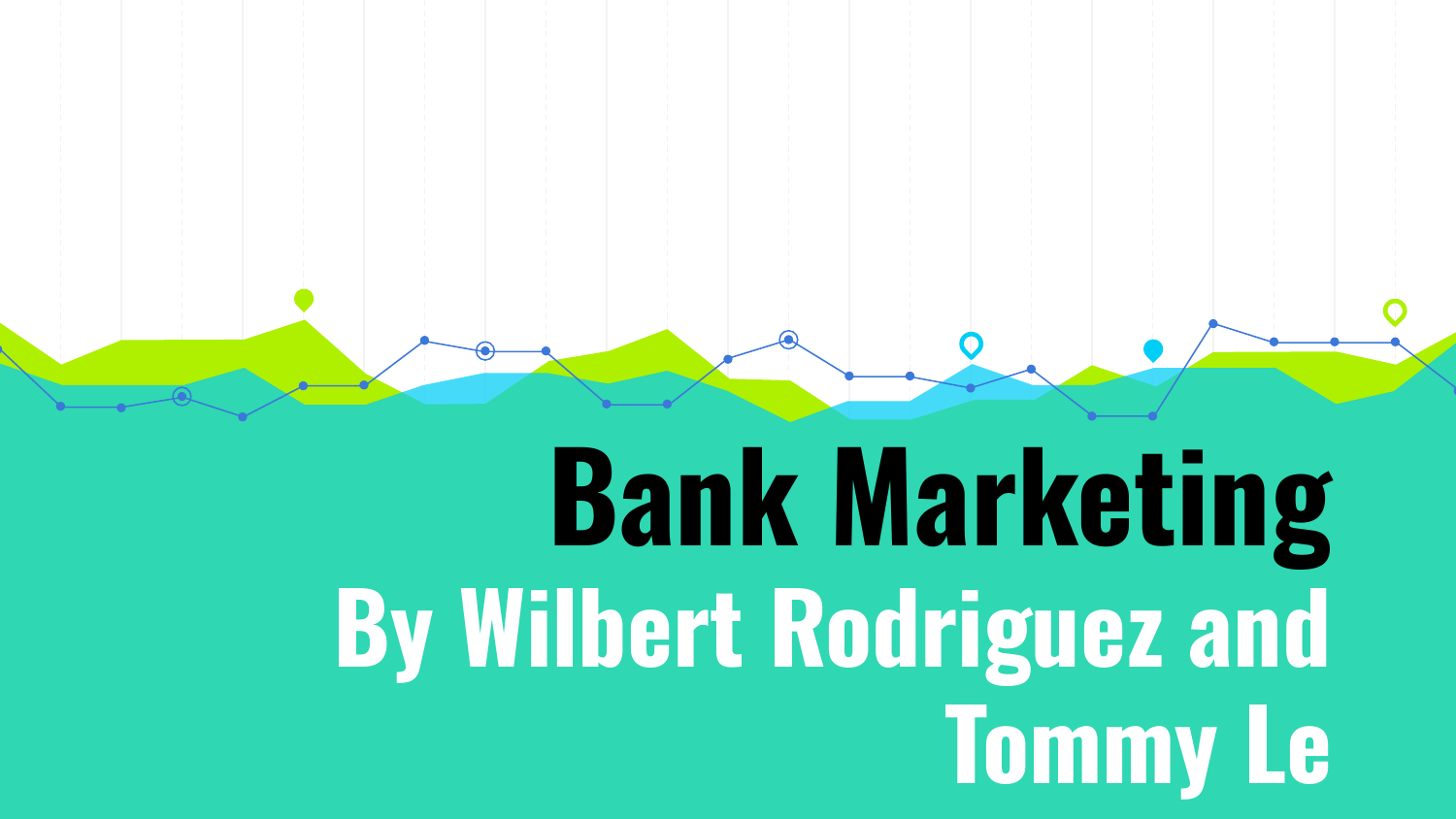

# Bank Marketing
By Wilbert Rodriguez and Tommy Le